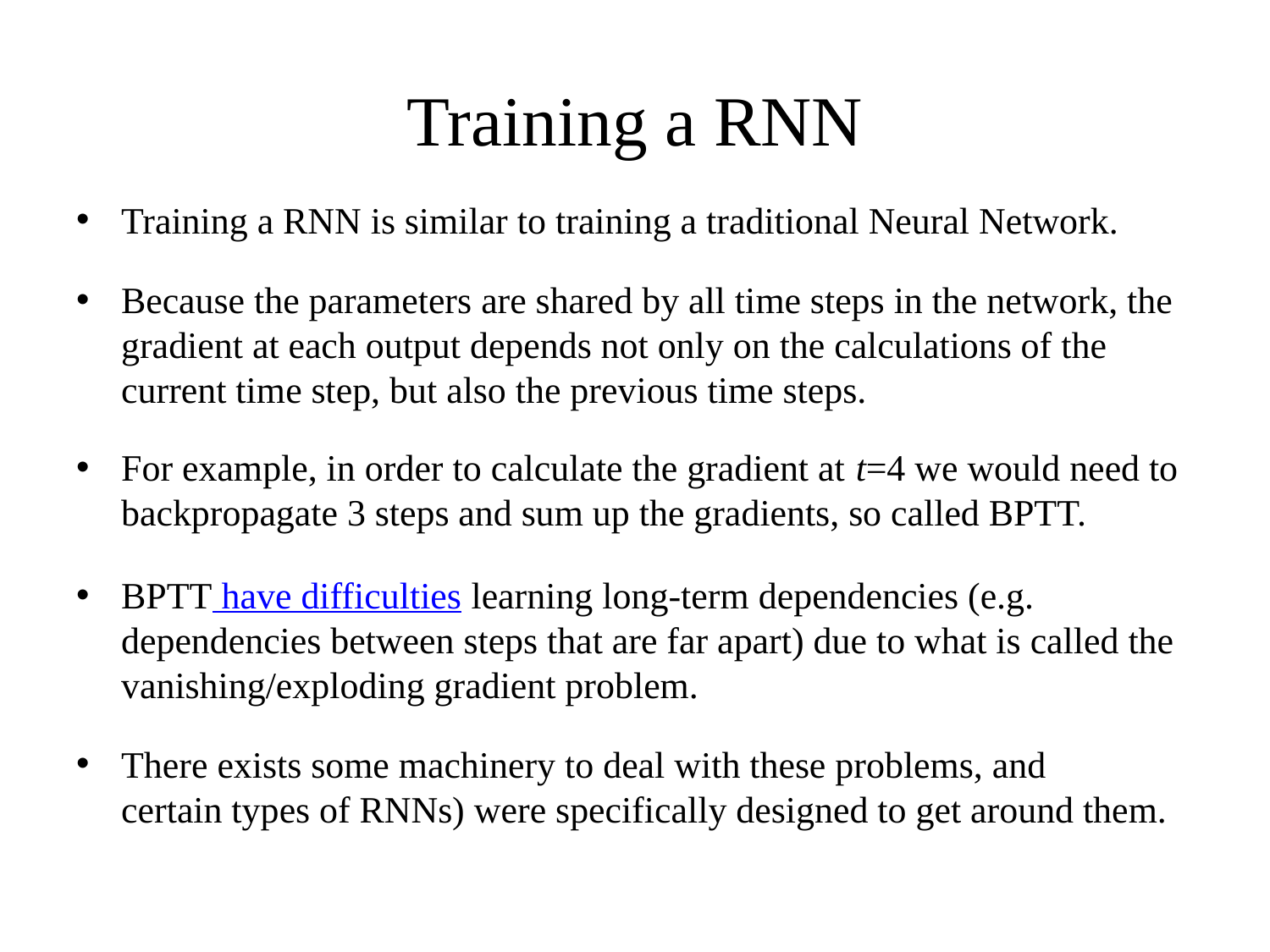

# Training a RNN
Training a RNN is similar to training a traditional Neural Network.

Because the parameters are shared by all time steps in the network, the gradient at each output depends not only on the calculations of the current time step, but also the previous time steps.

For example, in order to calculate the gradient at t=4 we would need to backpropagate 3 steps and sum up the gradients, so called BPTT.

BPTT have difficulties learning long-term dependencies (e.g. dependencies between steps that are far apart) due to what is called the vanishing/exploding gradient problem.

There exists some machinery to deal with these problems, and certain types of RNNs) were specifically designed to get around them.